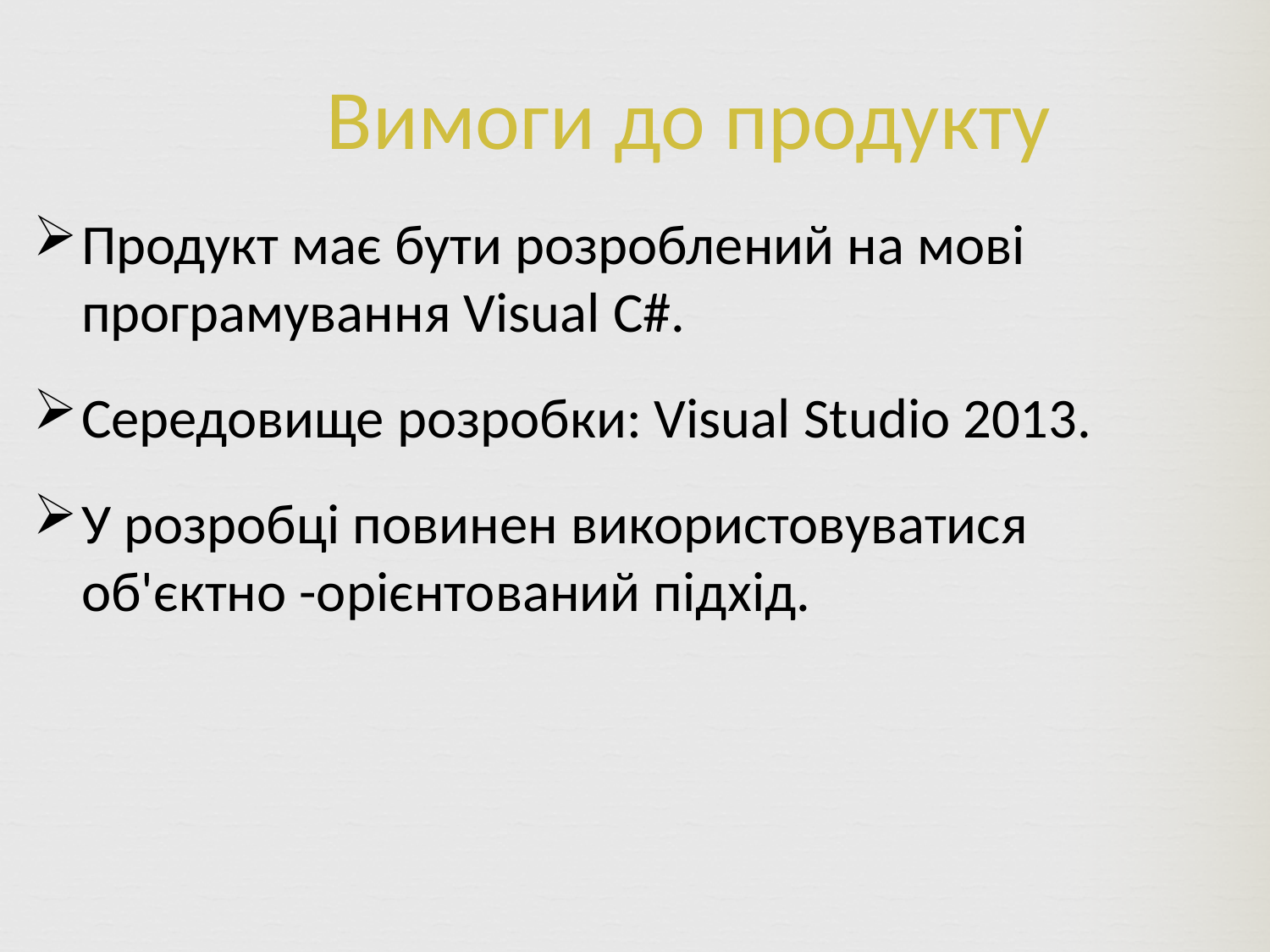

Вимоги до продукту

Продукт має бути розроблений на мові програмування Visual C#.

Середовище розробки: Visual Studio 2013.

У розробці повинен використовуватися об'єктно -орієнтований підхід.